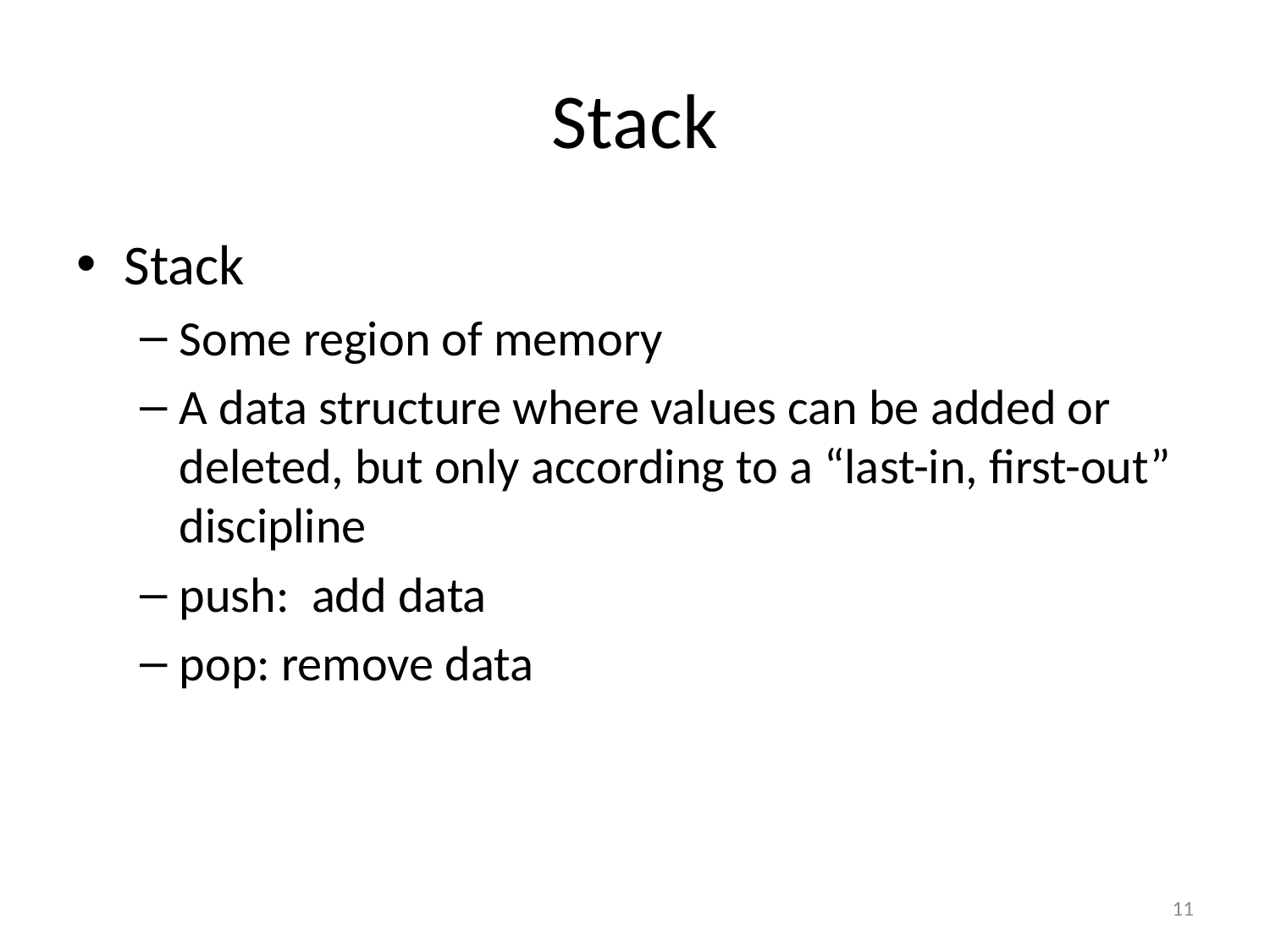

# Stack
Stack
Some region of memory
A data structure where values can be added or deleted, but only according to a “last-in, first-out” discipline
push:  add data
pop: remove data
11